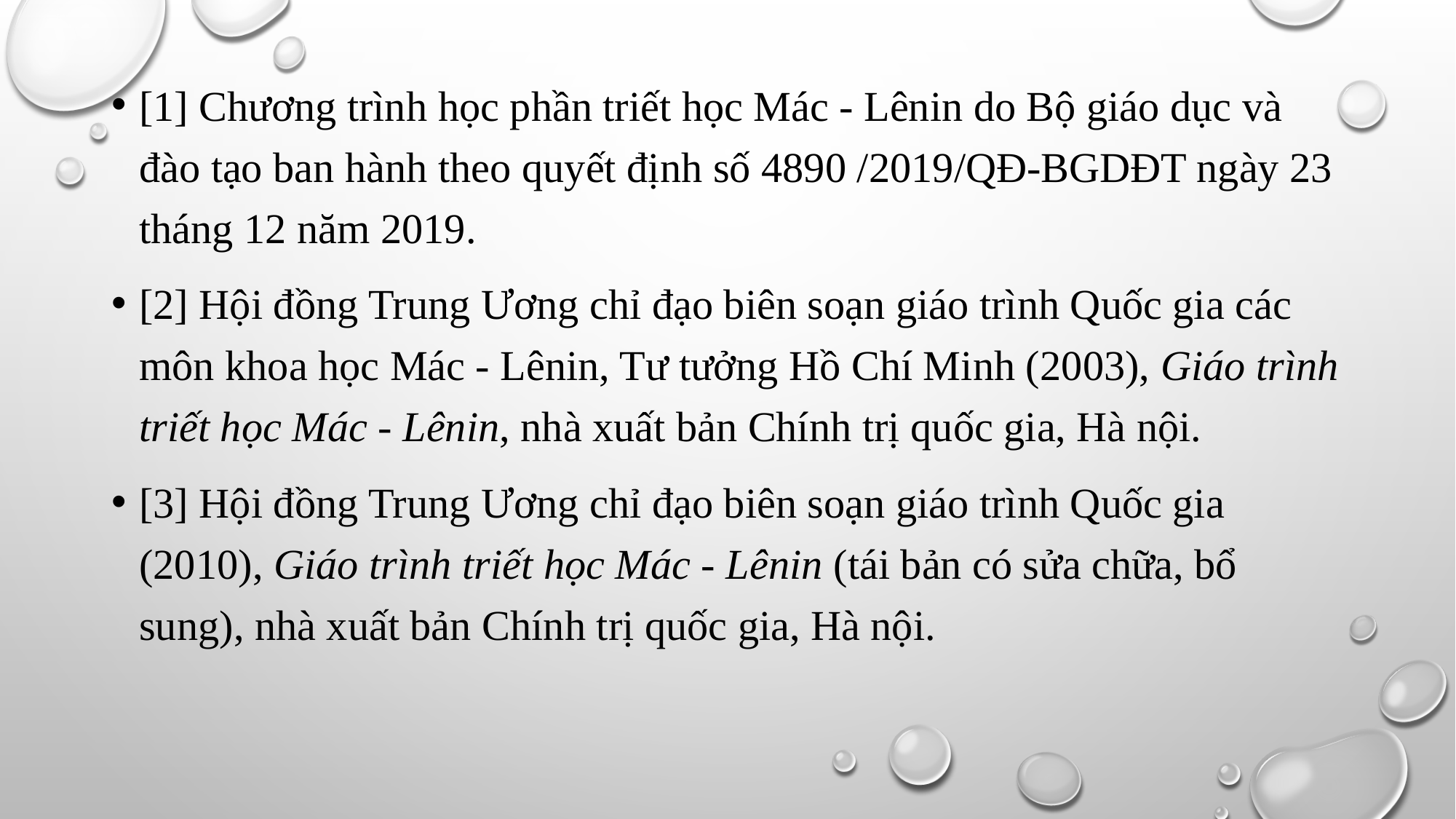

[1] Chương trình học phần triết học Mác - Lênin do Bộ giáo dục và đào tạo ban hành theo quyết định số 4890 /2019/QĐ-BGDĐT ngày 23 tháng 12 năm 2019.
[2] Hội đồng Trung Ương chỉ đạo biên soạn giáo trình Quốc gia các môn khoa học Mác - Lênin, Tư tưởng Hồ Chí Minh (2003), Giáo trình triết học Mác - Lênin, nhà xuất bản Chính trị quốc gia, Hà nội.
[3] Hội đồng Trung Ương chỉ đạo biên soạn giáo trình Quốc gia (2010), Giáo trình triết học Mác - Lênin (tái bản có sửa chữa, bổ sung), nhà xuất bản Chính trị quốc gia, Hà nội.